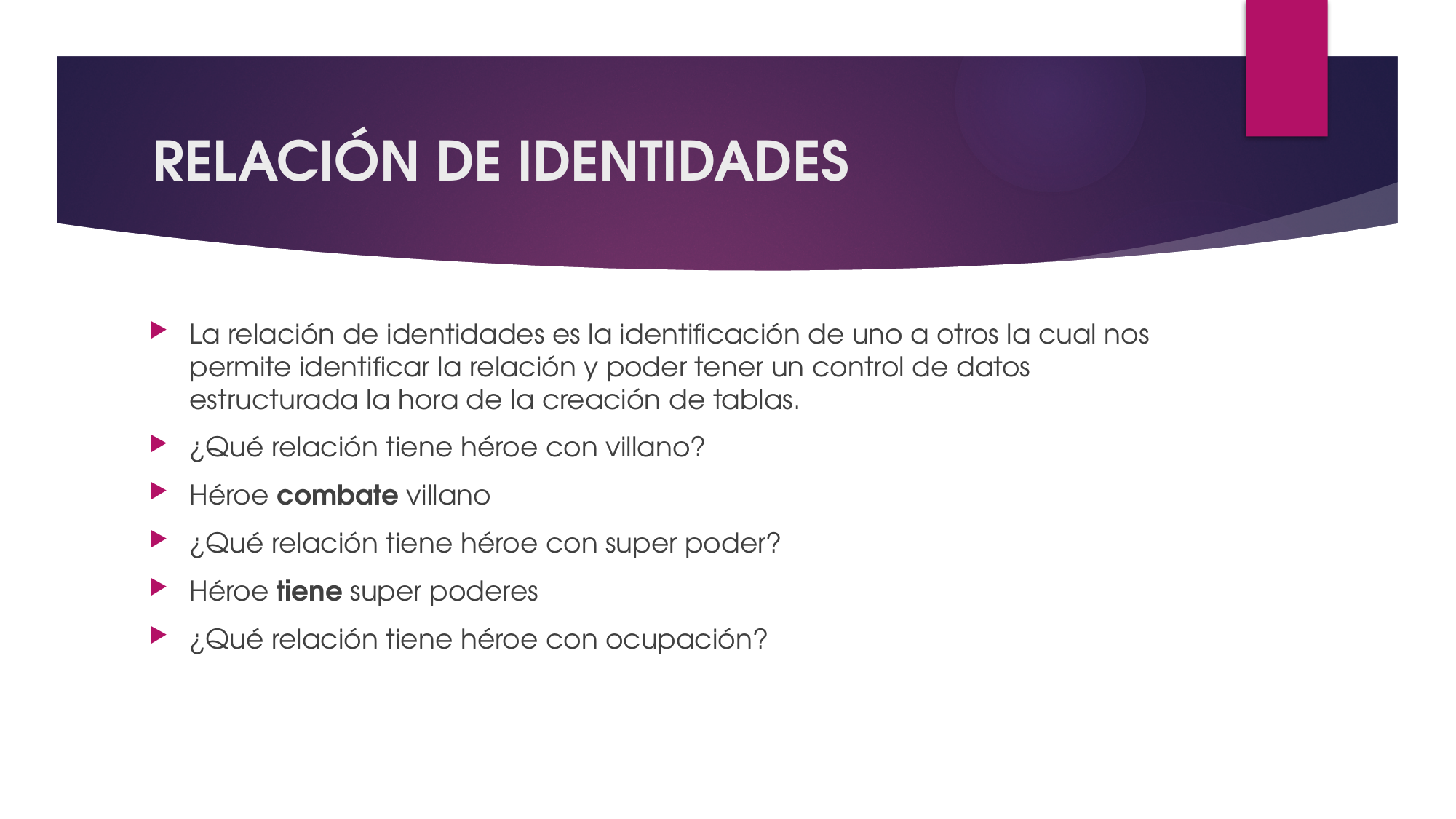

# Relación de identidades
La relación de identidades es la identificación de uno a otros la cual nos permite identificar la relación y poder tener un control de datos estructurada la hora de la creación de tablas.
¿Qué relación tiene héroe con villano?
Héroe combate villano
¿Qué relación tiene héroe con super poder?
Héroe tiene super poderes
¿Qué relación tiene héroe con ocupación?